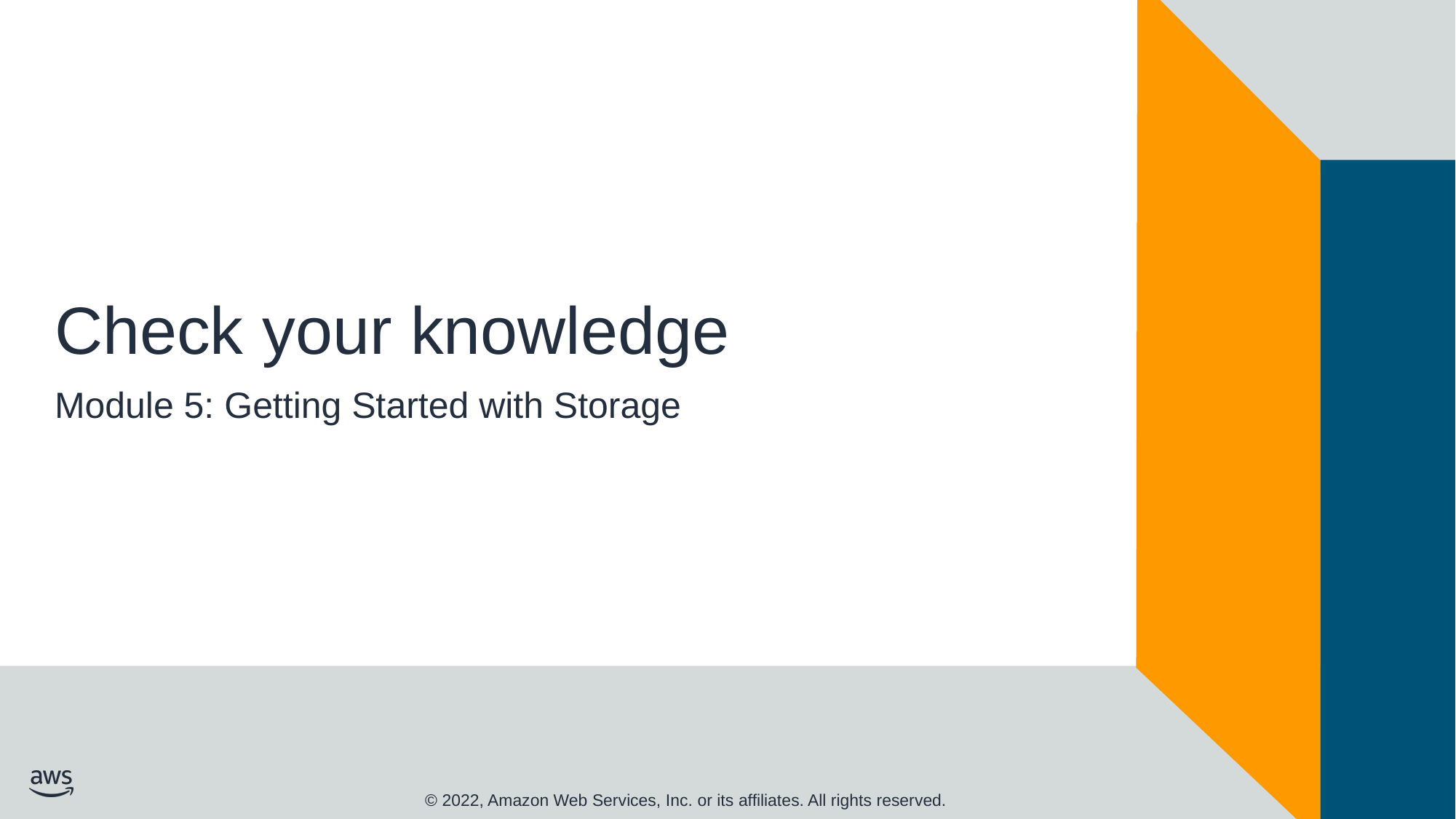

# Check your knowledge
Module 5: Getting Started with Storage